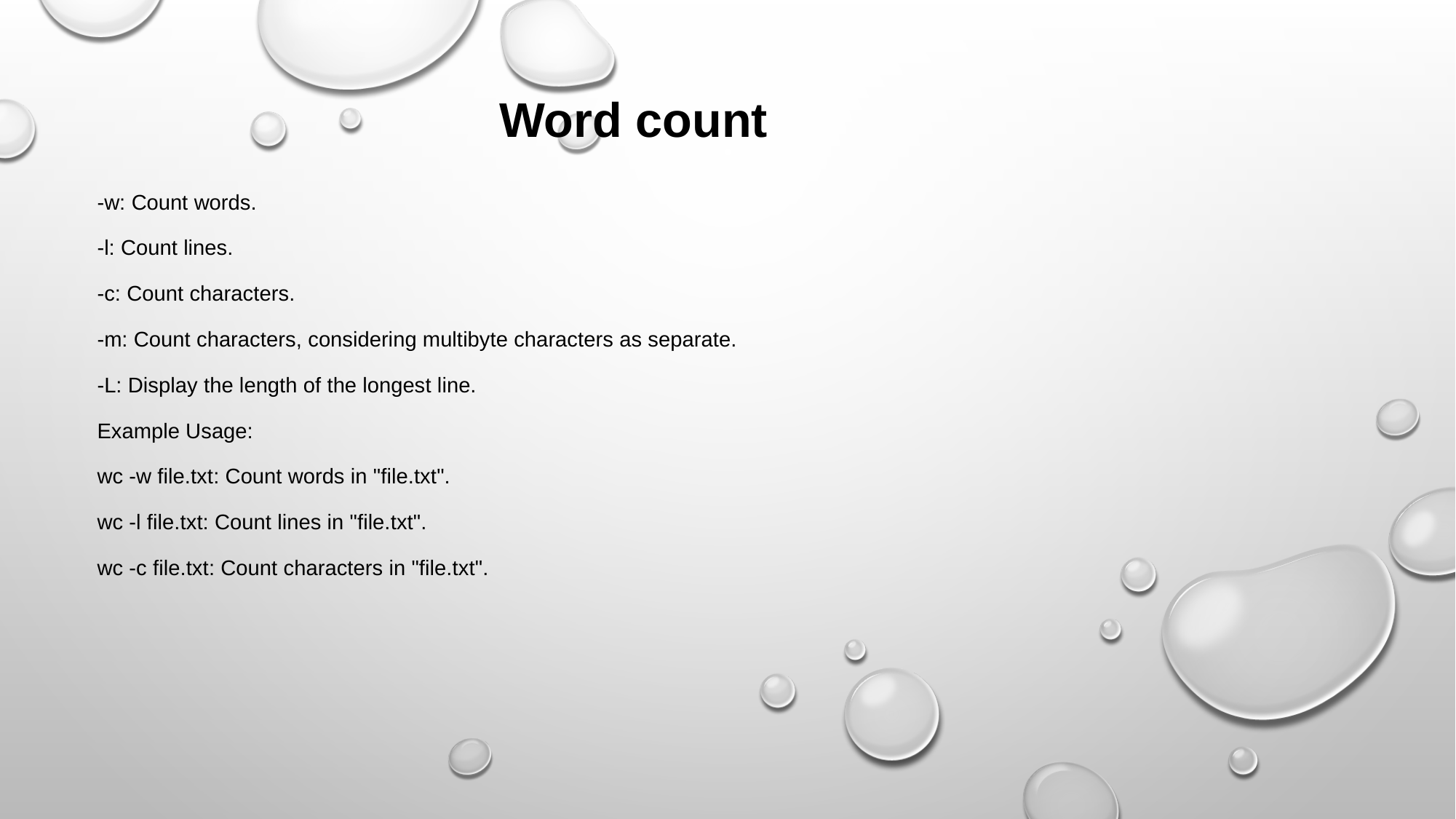

Word count
-w: Count words.
-l: Count lines.
-c: Count characters.
-m: Count characters, considering multibyte characters as separate.
-L: Display the length of the longest line.
Example Usage:
wc -w file.txt: Count words in "file.txt".
wc -l file.txt: Count lines in "file.txt".
wc -c file.txt: Count characters in "file.txt".